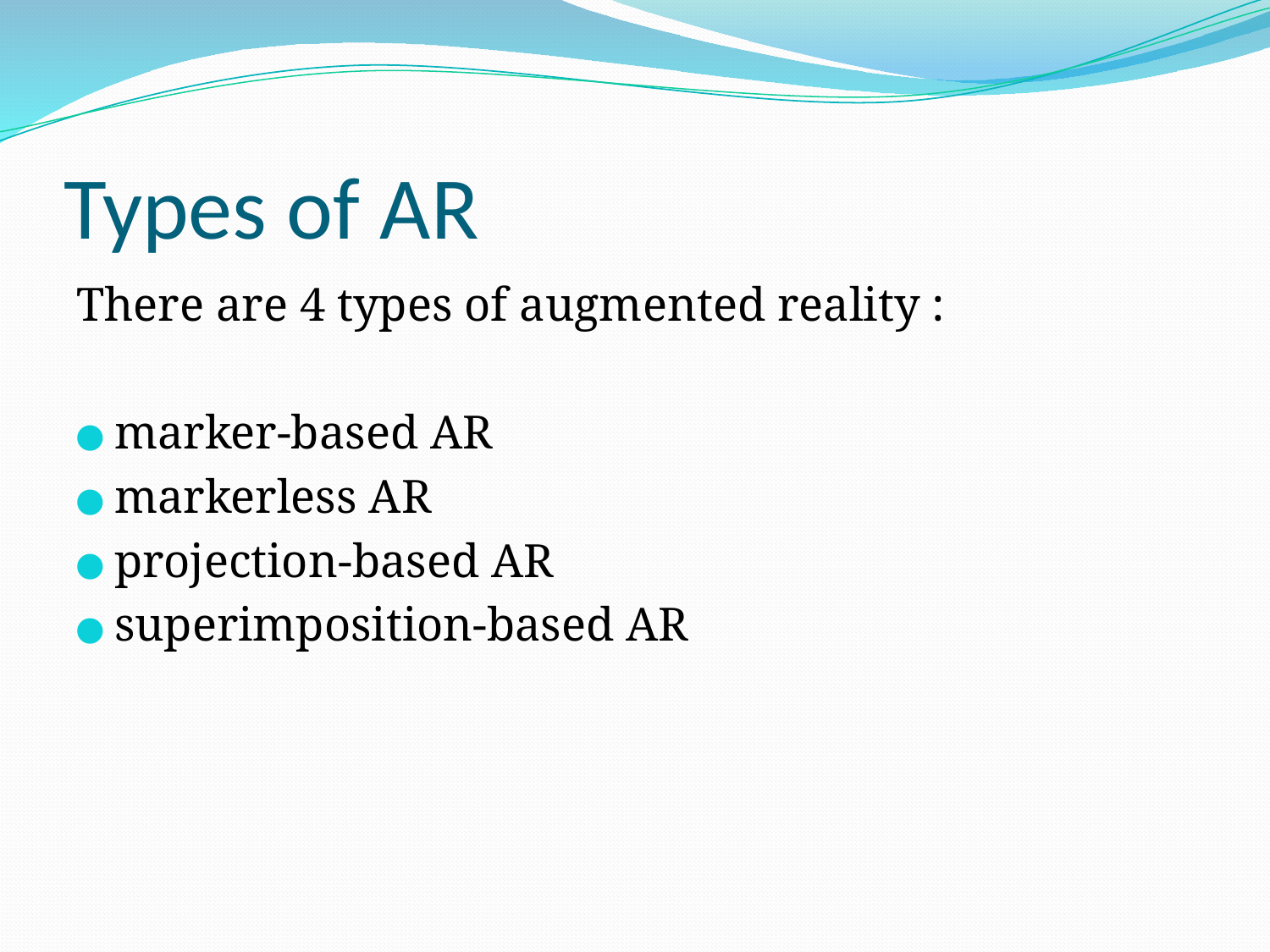

# Types of AR
There are 4 types of augmented reality :

marker-based AR
markerless AR
projection-based AR
superimposition-based AR